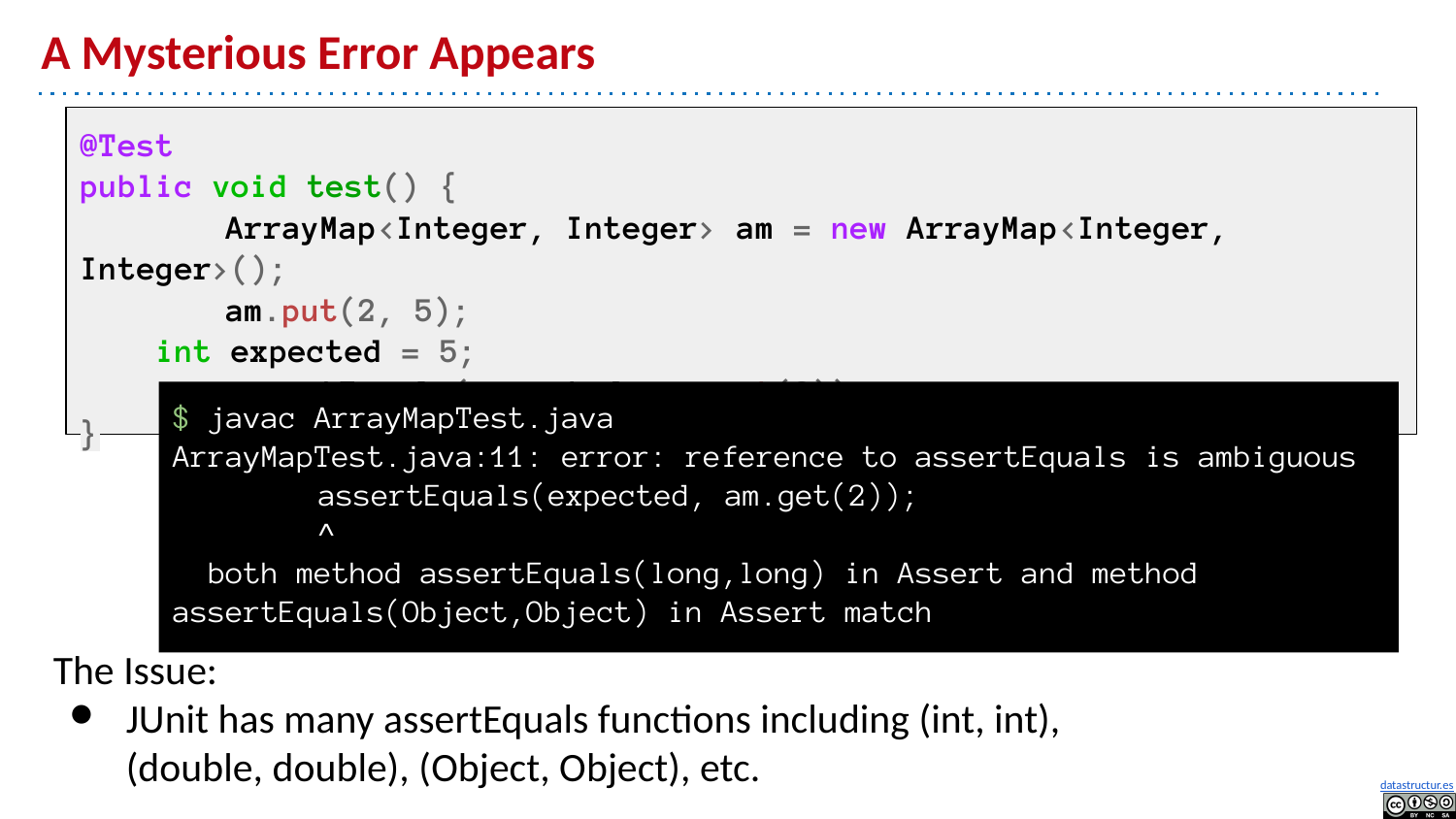

# A Mysterious Error Appears

@Test
public void test() {
	ArrayMap<Integer, Integer> am = new ArrayMap<Integer, Integer>();
	am.put(2, 5);
    int expected = 5;
	assertEquals(expected, am.get(2));
}
$ javac ArrayMapTest.java
ArrayMapTest.java:11: error: reference to assertEquals is ambiguous
	assertEquals(expected, am.get(2));
	^
  both method assertEquals(long,long) in Assert and method assertEquals(Object,Object) in Assert match

The Issue:
JUnit has many assertEquals functions including (int, int),                (double, double), (Object, Object), etc.